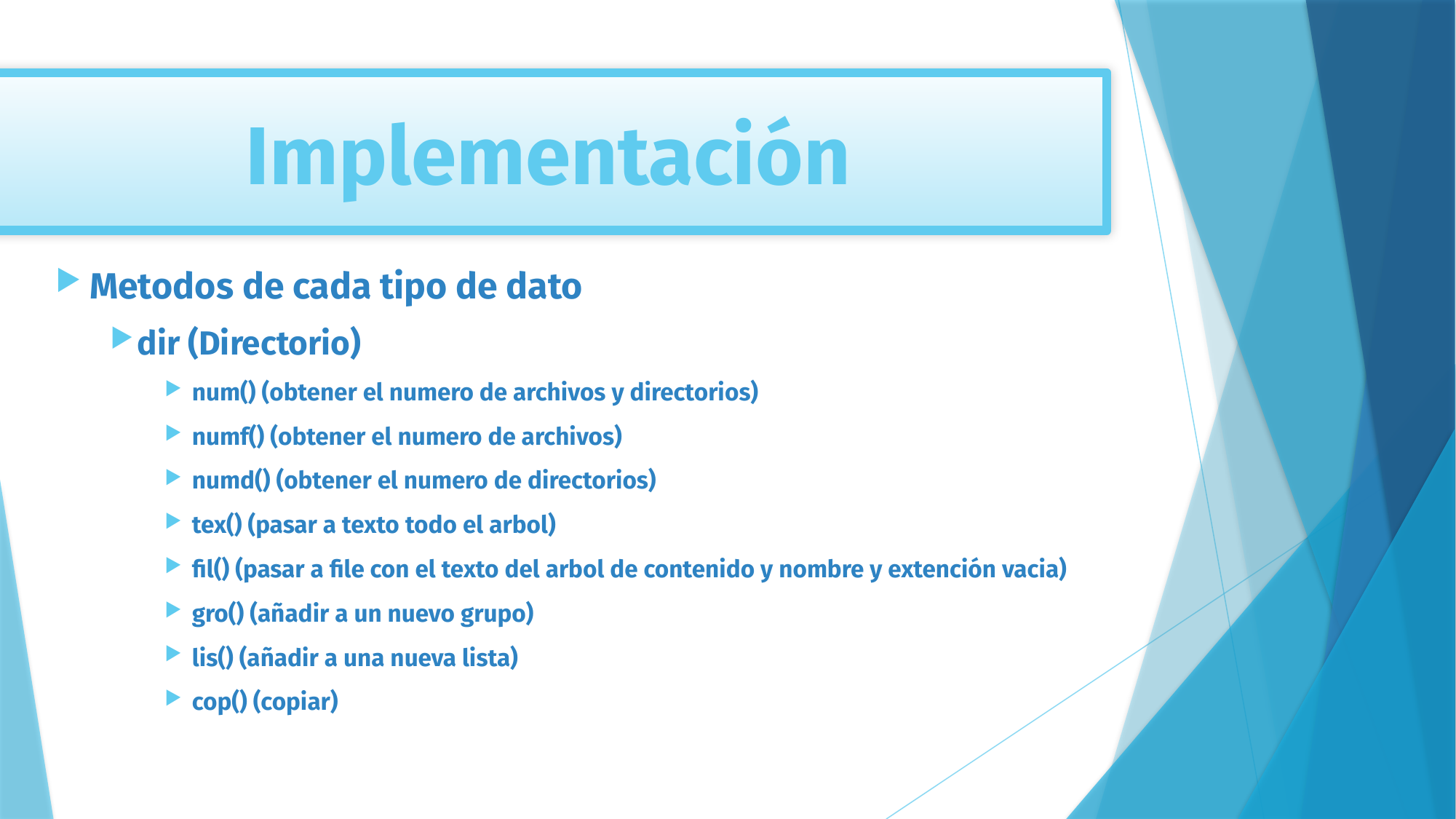

Implementación
Metodos de cada tipo de dato
dir (Directorio)
num() (obtener el numero de archivos y directorios)
numf() (obtener el numero de archivos)
numd() (obtener el numero de directorios)
tex() (pasar a texto todo el arbol)
fil() (pasar a file con el texto del arbol de contenido y nombre y extención vacia)
gro() (añadir a un nuevo grupo)
lis() (añadir a una nueva lista)
cop() (copiar)